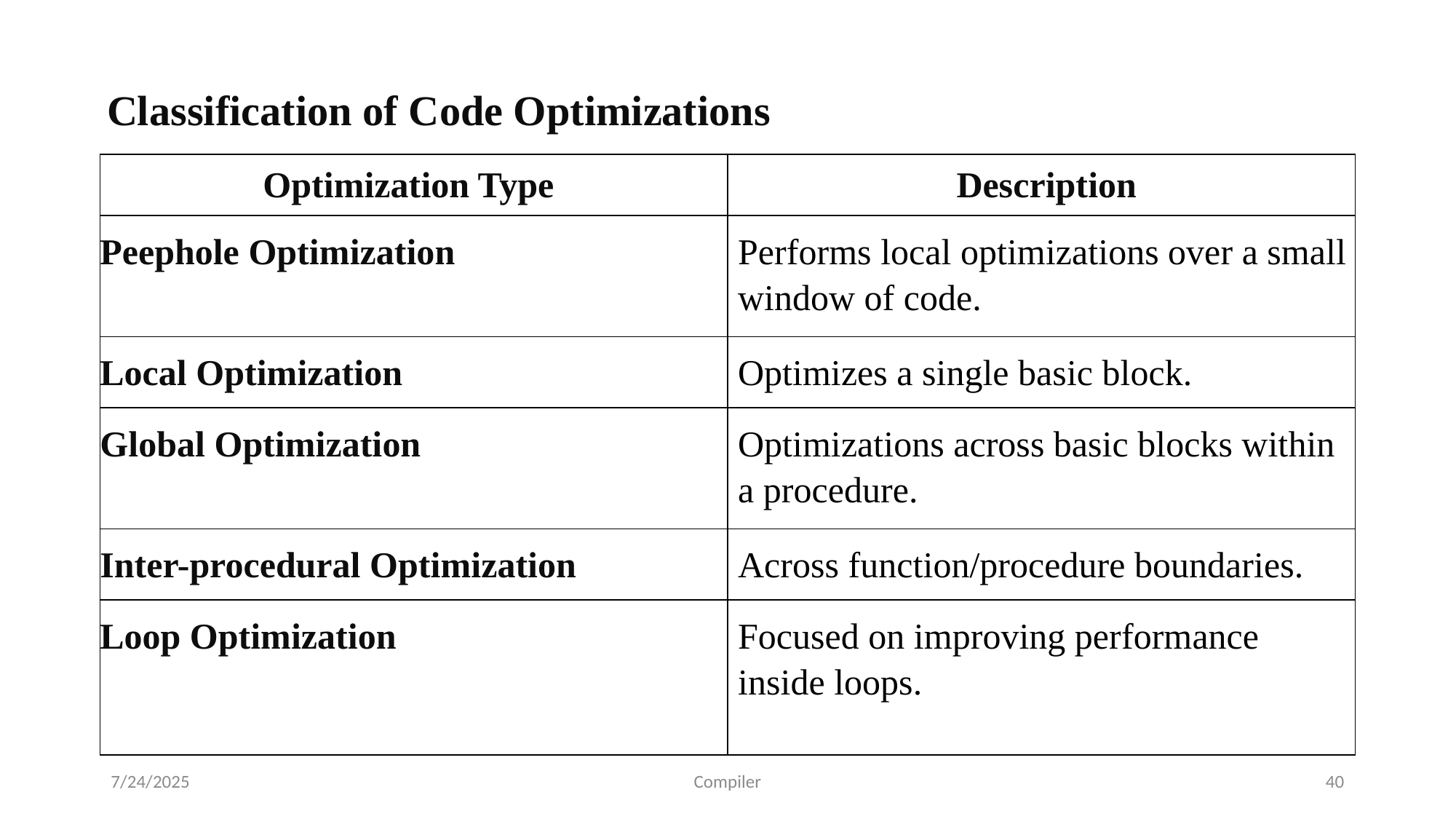

Classification of Code Optimizations
| Optimization Type | Description |
| --- | --- |
| Peephole Optimization | Performs local optimizations over a small window of code. |
| Local Optimization | Optimizes a single basic block. |
| Global Optimization | Optimizations across basic blocks within a procedure. |
| Inter-procedural Optimization | Across function/procedure boundaries. |
| Loop Optimization | Focused on improving performance inside loops. |
7/24/2025
Compiler
40